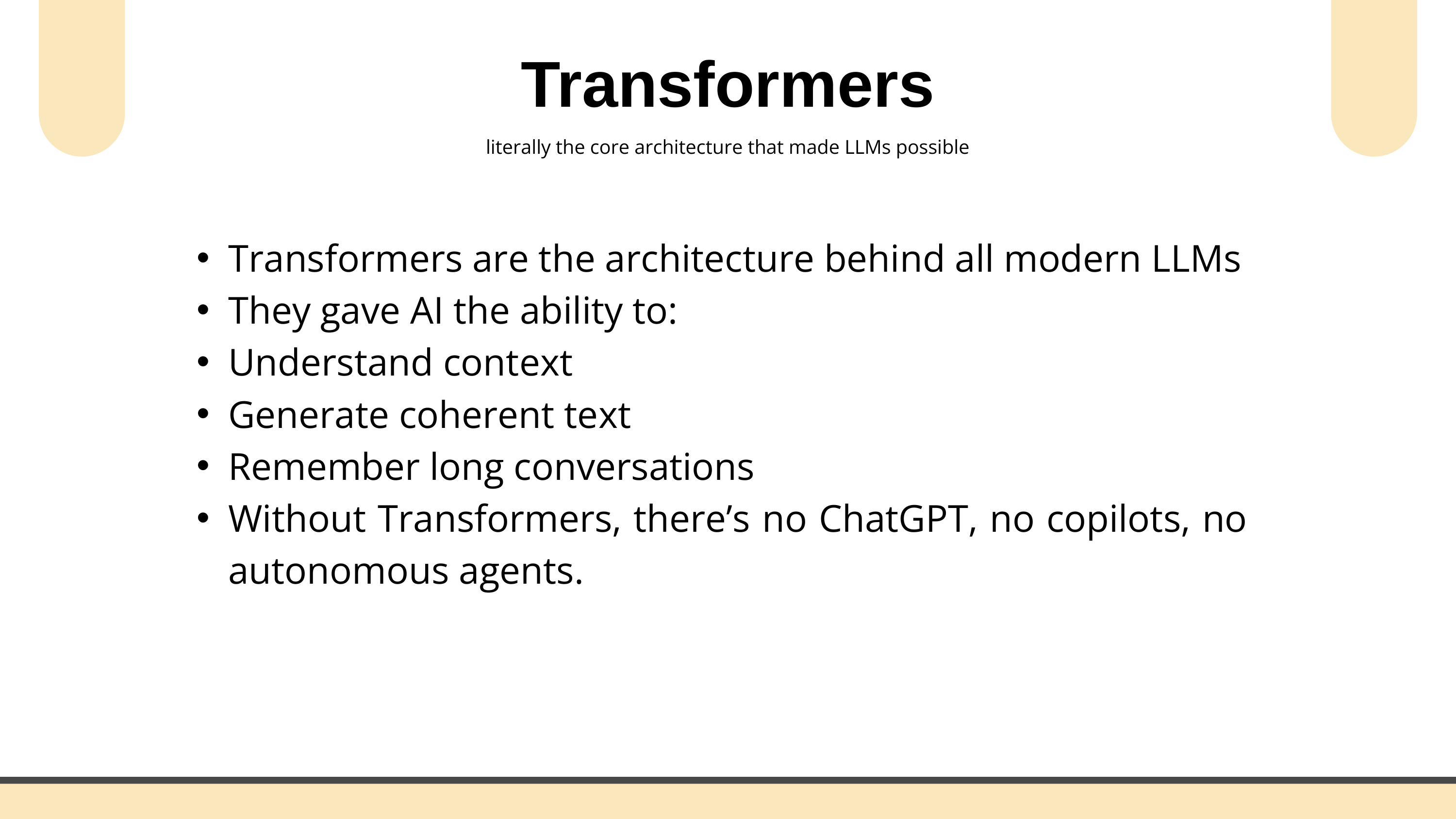

Transformers
literally the core architecture that made LLMs possible
Transformers are the architecture behind all modern LLMs
They gave AI the ability to:
Understand context
Generate coherent text
Remember long conversations
Without Transformers, there’s no ChatGPT, no copilots, no autonomous agents.